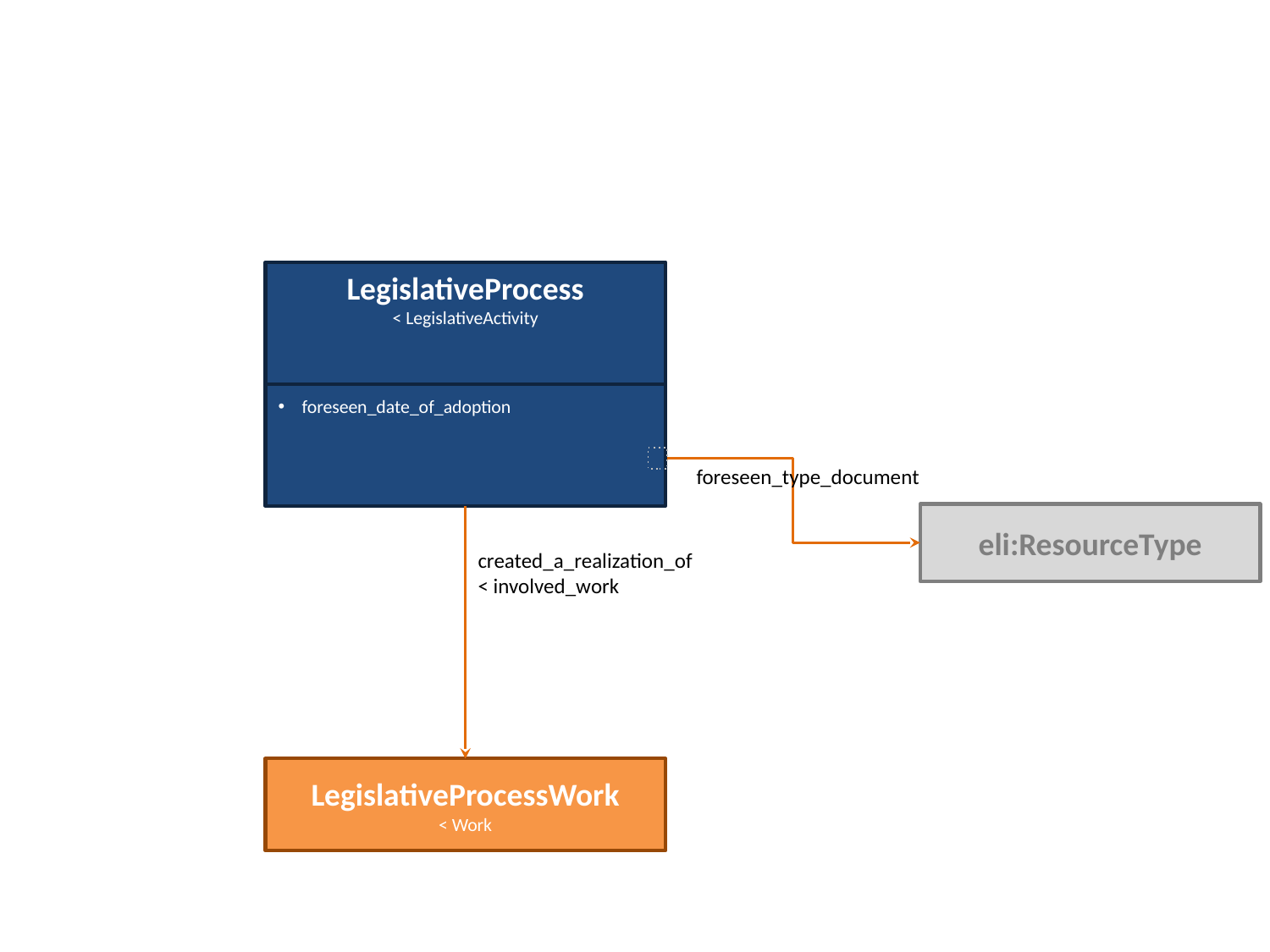

LegislativeProcess
< LegislativeActivity

foreseen_date_of_adoption

foreseen_type_document
eli:ResourceType
created_a_realization_of
< involved_work

LegislativeProcessWork
< Work